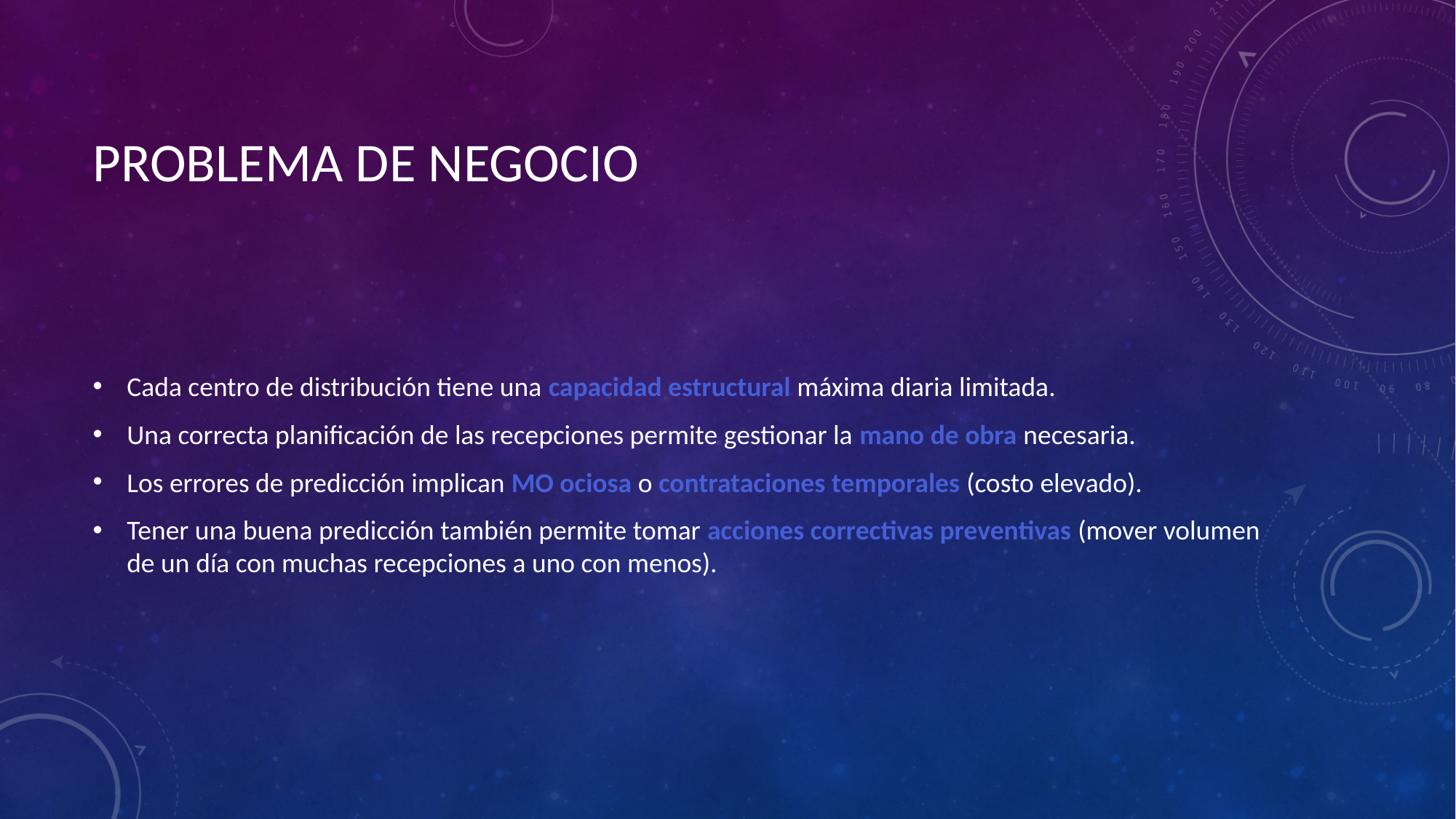

# Problema de negocio
Cada centro de distribución tiene una capacidad estructural máxima diaria limitada.
Una correcta planificación de las recepciones permite gestionar la mano de obra necesaria.
Los errores de predicción implican MO ociosa o contrataciones temporales (costo elevado).
Tener una buena predicción también permite tomar acciones correctivas preventivas (mover volumen de un día con muchas recepciones a uno con menos).